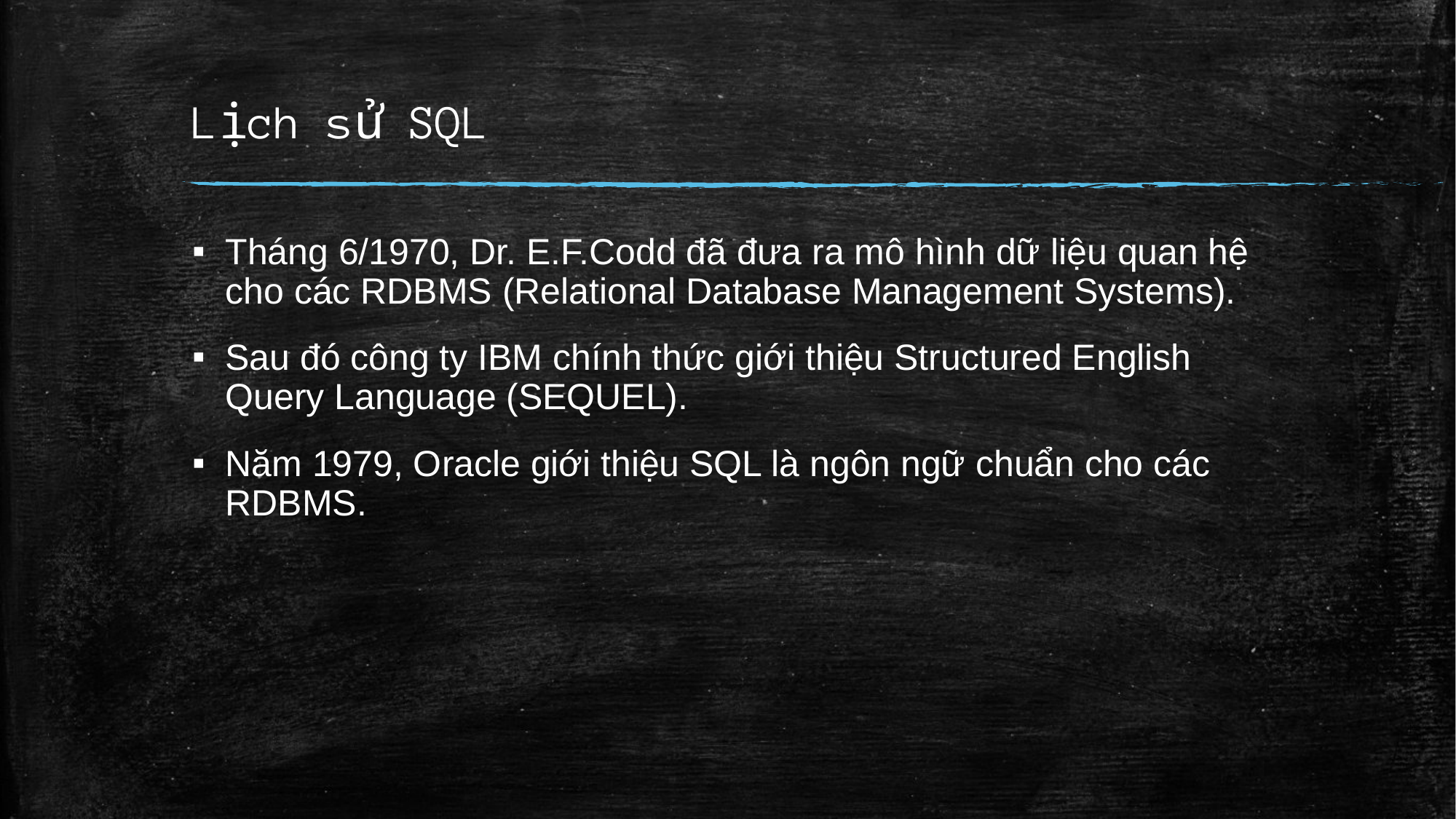

# Lịch sử SQL
Tháng 6/1970, Dr. E.F.Codd đã đưa ra mô hình dữ liệu quan hệ cho các RDBMS (Relational Database Management Systems).
Sau đó công ty IBM chính thức giới thiệu Structured English Query Language (SEQUEL).
Năm 1979, Oracle giới thiệu SQL là ngôn ngữ chuẩn cho các RDBMS.